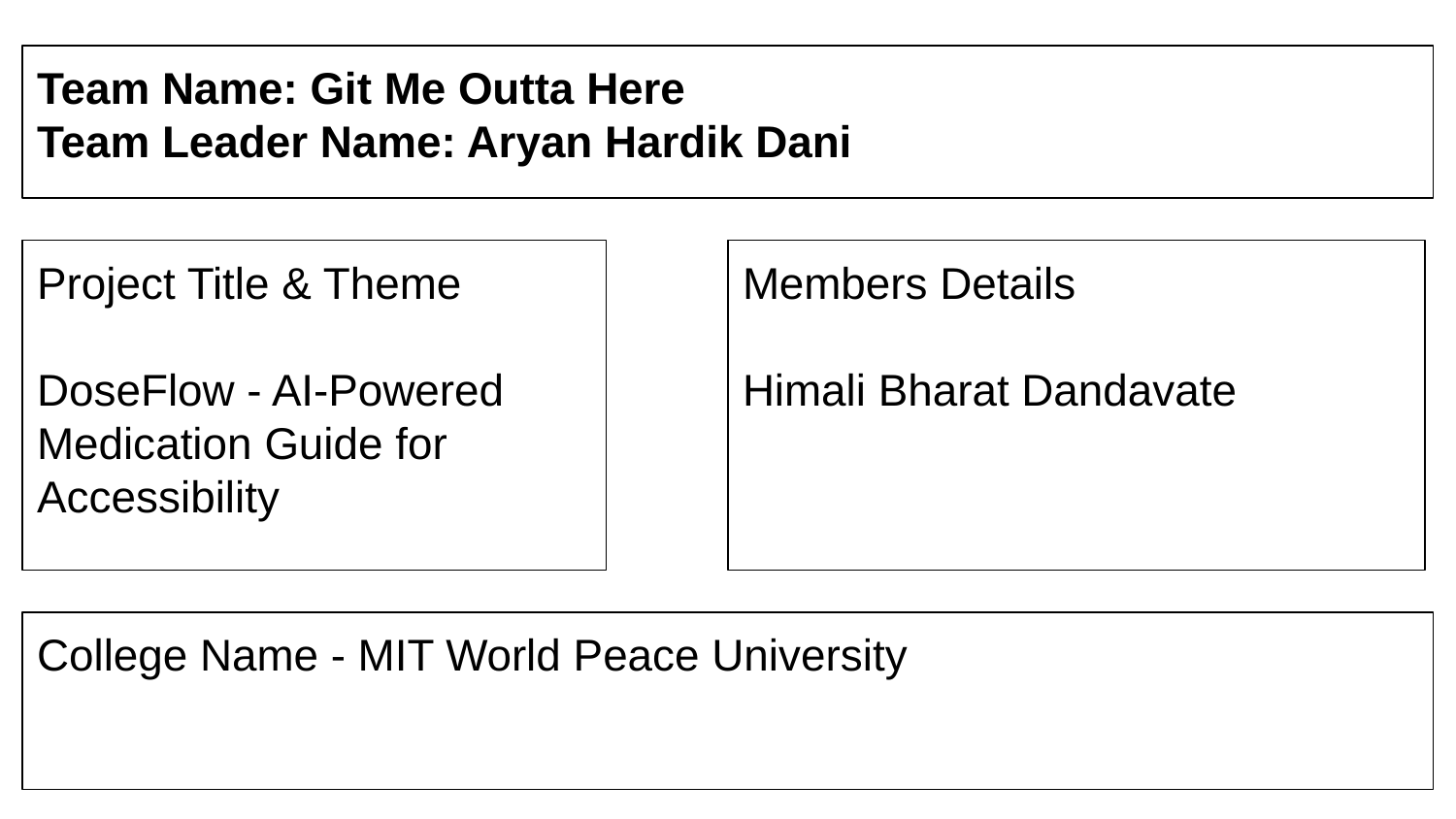

Team Name: Git Me Outta Here
Team Leader Name: Aryan Hardik Dani

Project Title & Theme

DoseFlow - AI-Powered Medication Guide for Accessibility
Members Details

Himali Bharat Dandavate
College Name - MIT World Peace University